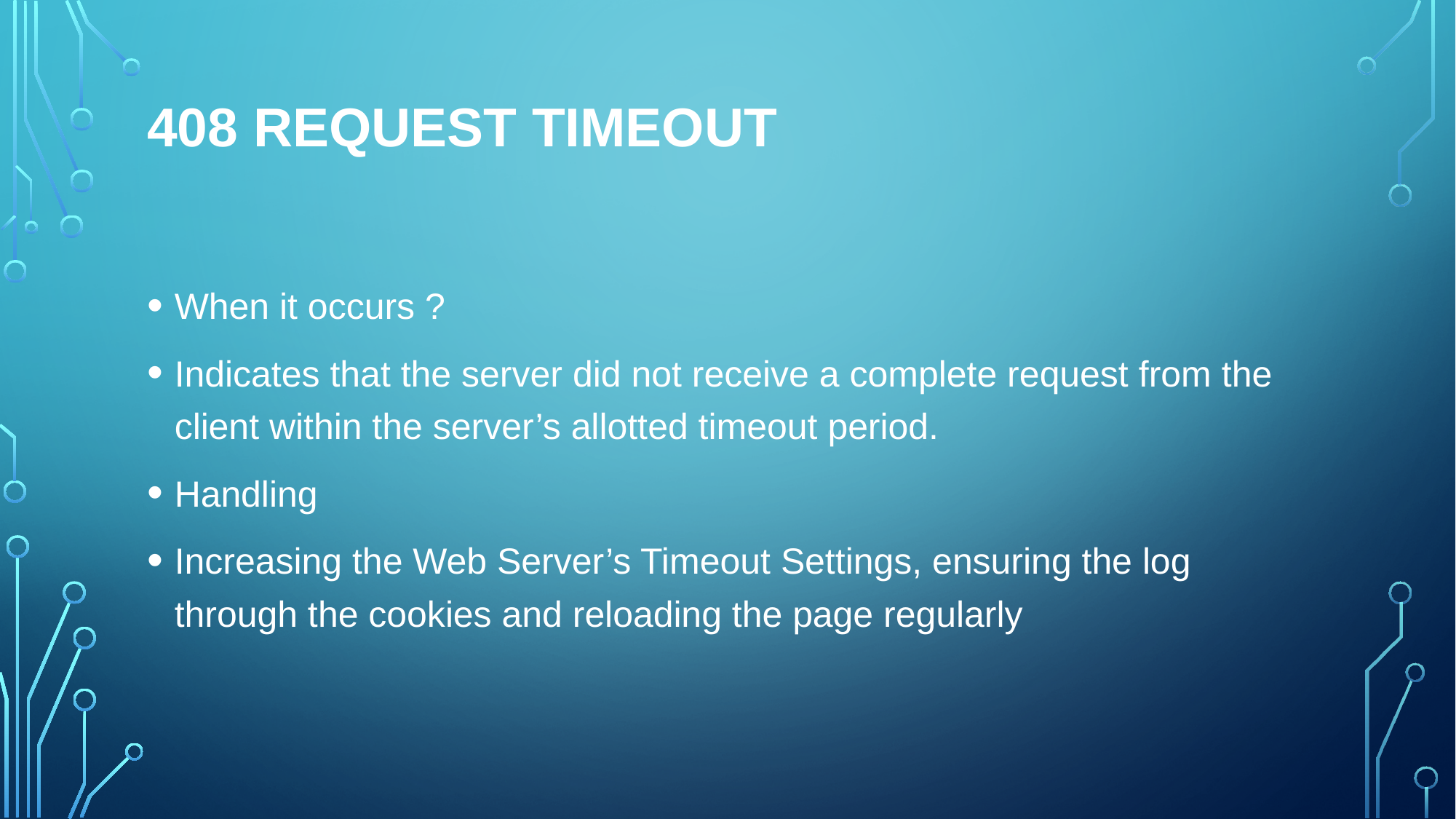

# 408 Request Timeout
When it occurs ?
Indicates that the server did not receive a complete request from the client within the server’s allotted timeout period.
Handling
Increasing the Web Server’s Timeout Settings, ensuring the log through the cookies and reloading the page regularly